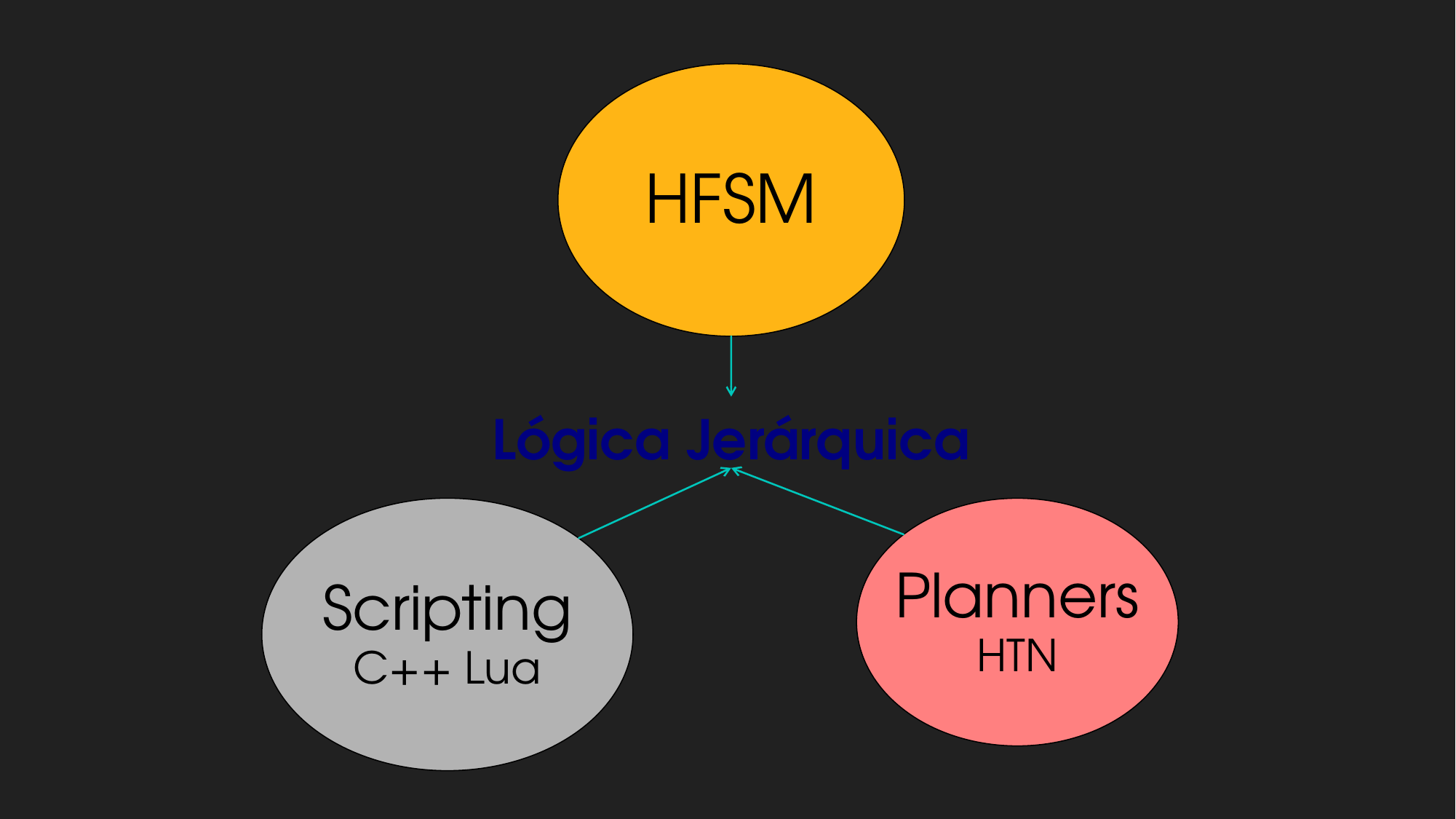

HFSM
Lógica Jerárquica
Planners
HTN
Scripting
C++ Lua